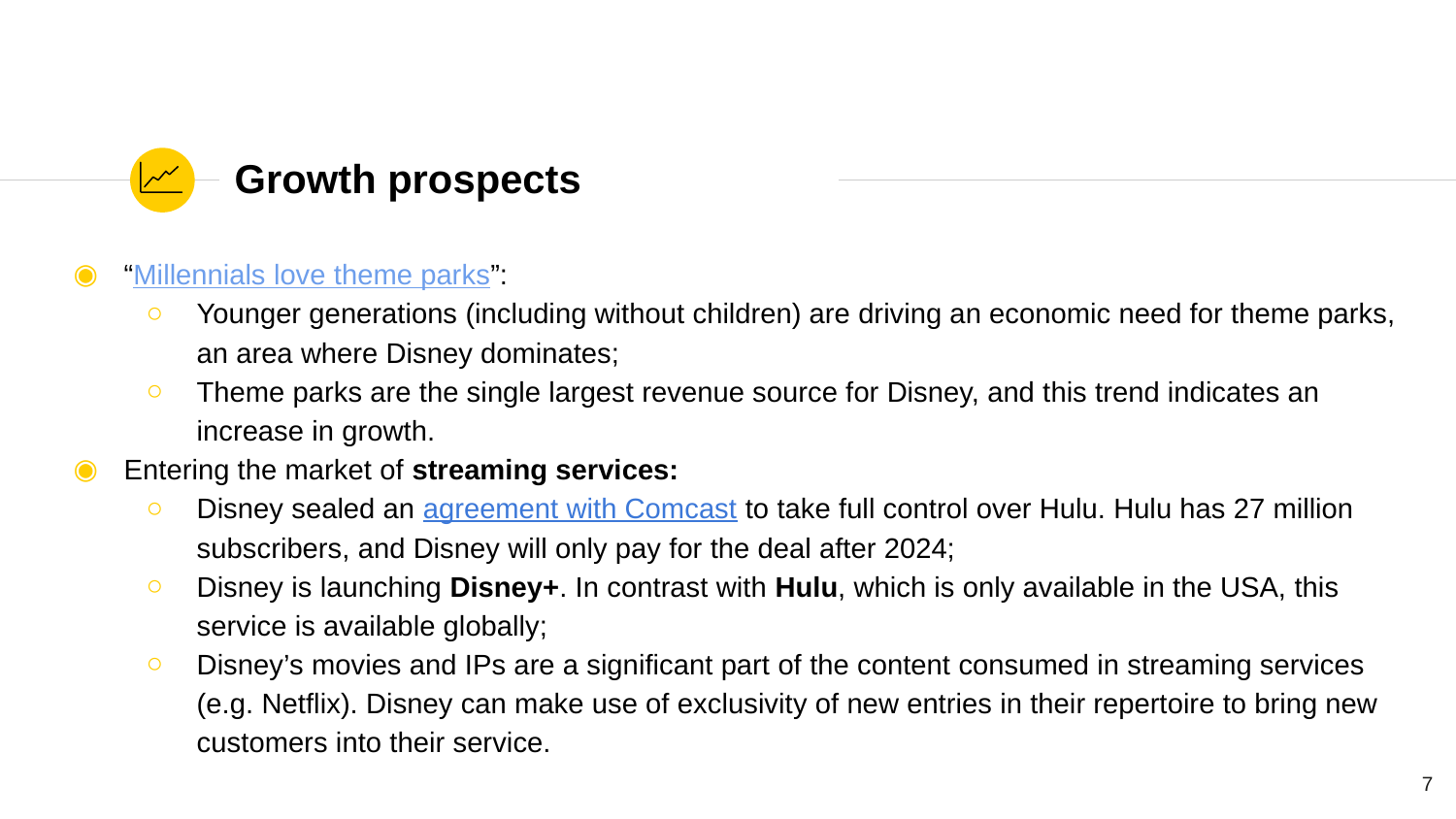

# Growth prospects

“Millennials love theme parks”:
Younger generations (including without children) are driving an economic need for theme parks, an area where Disney dominates;
Theme parks are the single largest revenue source for Disney, and this trend indicates an increase in growth.
Entering the market of streaming services:
Disney sealed an agreement with Comcast to take full control over Hulu. Hulu has 27 million subscribers, and Disney will only pay for the deal after 2024;
Disney is launching Disney+. In contrast with Hulu, which is only available in the USA, this service is available globally;
Disney’s movies and IPs are a significant part of the content consumed in streaming services (e.g. Netflix). Disney can make use of exclusivity of new entries in their repertoire to bring new customers into their service.
7